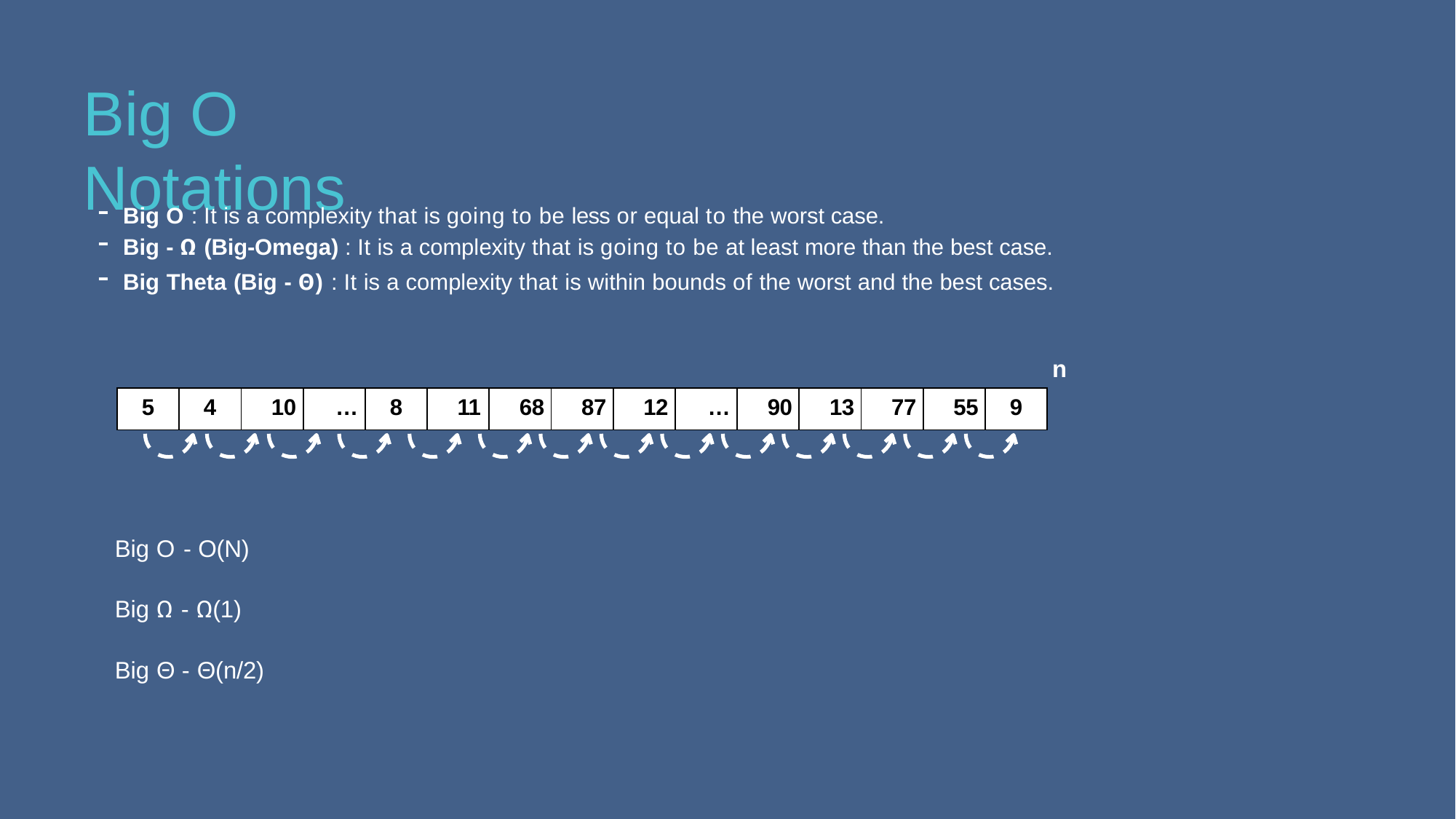

# Big O Notations
Big O : It is a complexity that is going to be less or equal to the worst case.
Big - Ω (Big-Omega) : It is a complexity that is going to be at least more than the best case.
Big Theta (Big - Θ) : It is a complexity that is within bounds of the worst and the best cases.

n
| 5 | 4 | 10 | … | 8 | 11 | 68 | 87 | 12 | … | 90 | 13 | 77 | 55 | 9 |
| --- | --- | --- | --- | --- | --- | --- | --- | --- | --- | --- | --- | --- | --- | --- |

Big O - O(N)

Big Ω - Ω(1)

Big Θ - Θ(n/2)